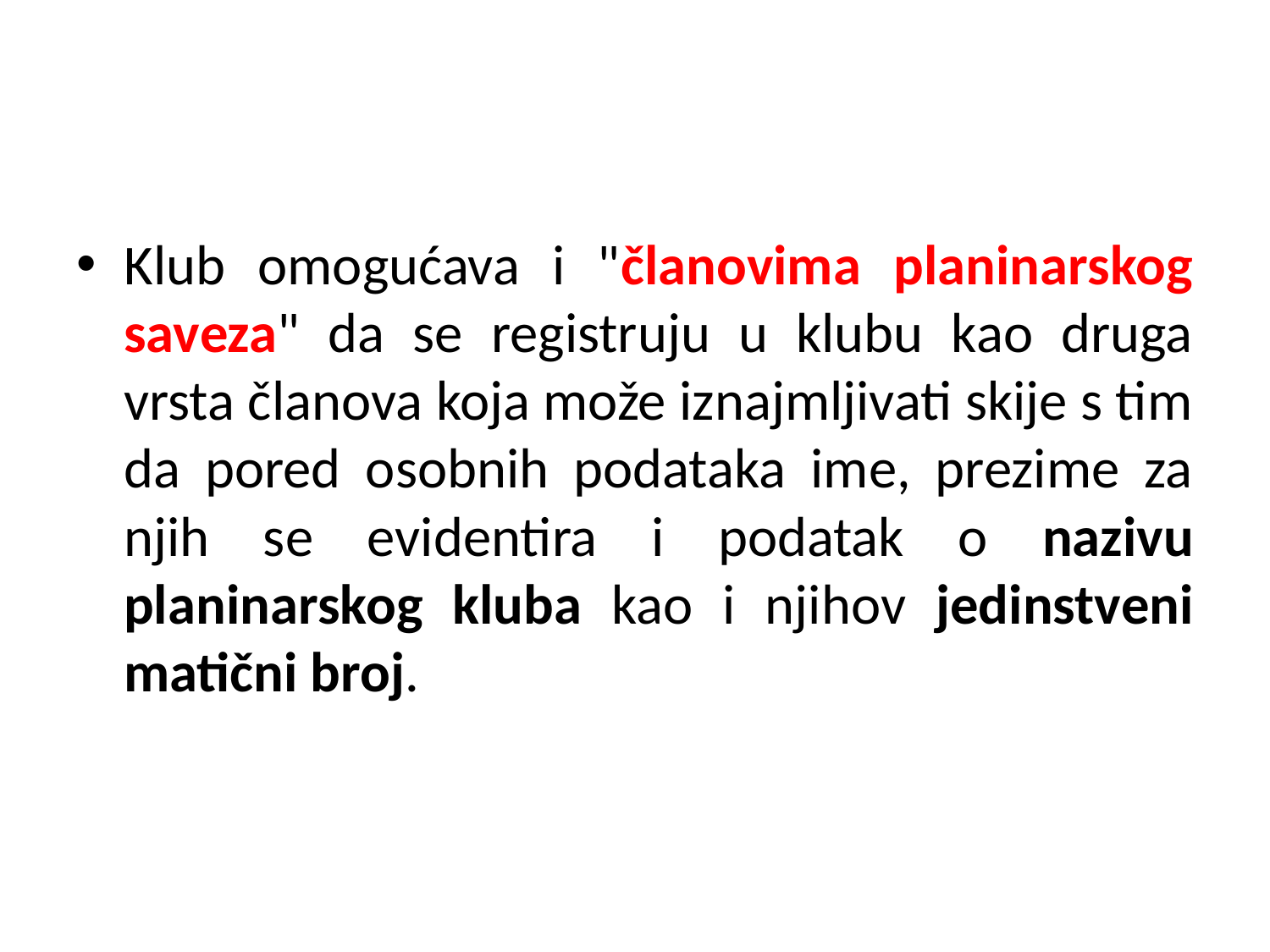

#
Klub omogućava i "članovima planinarskog saveza" da se registruju u klubu kao druga vrsta članova koja može iznajmljivati skije s tim da pored osobnih podataka ime, prezime za njih se evidentira i podatak o nazivu planinarskog kluba kao i njihov jedinstveni matični broj.